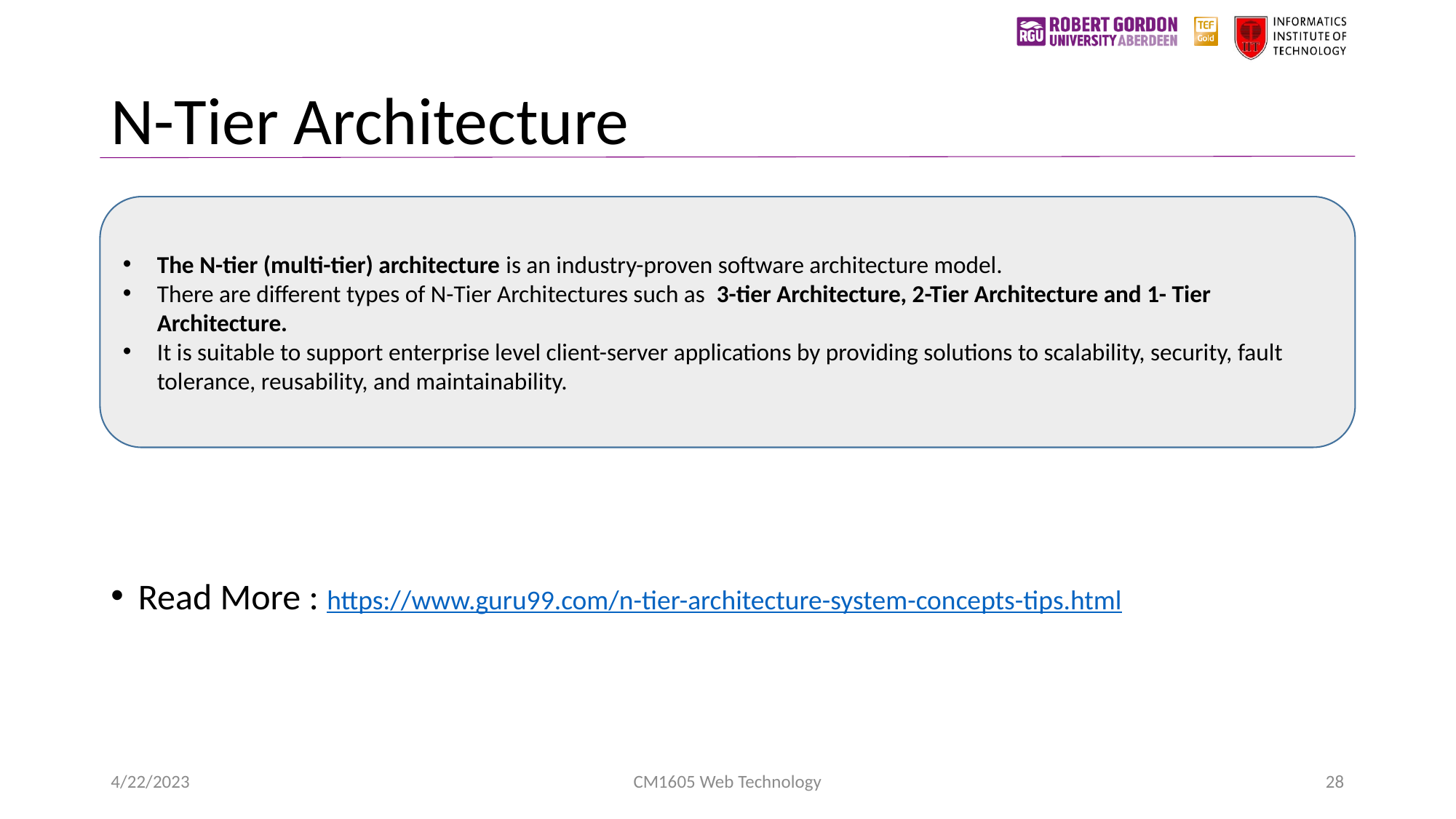

# N-Tier Architecture
The N-tier (multi-tier) architecture is an industry-proven software architecture model.
There are different types of N-Tier Architectures such as  3-tier Architecture, 2-Tier Architecture and 1- Tier Architecture.
It is suitable to support enterprise level client-server applications by providing solutions to scalability, security, fault tolerance, reusability, and maintainability.

Read More : https://www.guru99.com/n-tier-architecture-system-concepts-tips.html
4/22/2023
CM1605 Web Technology
28